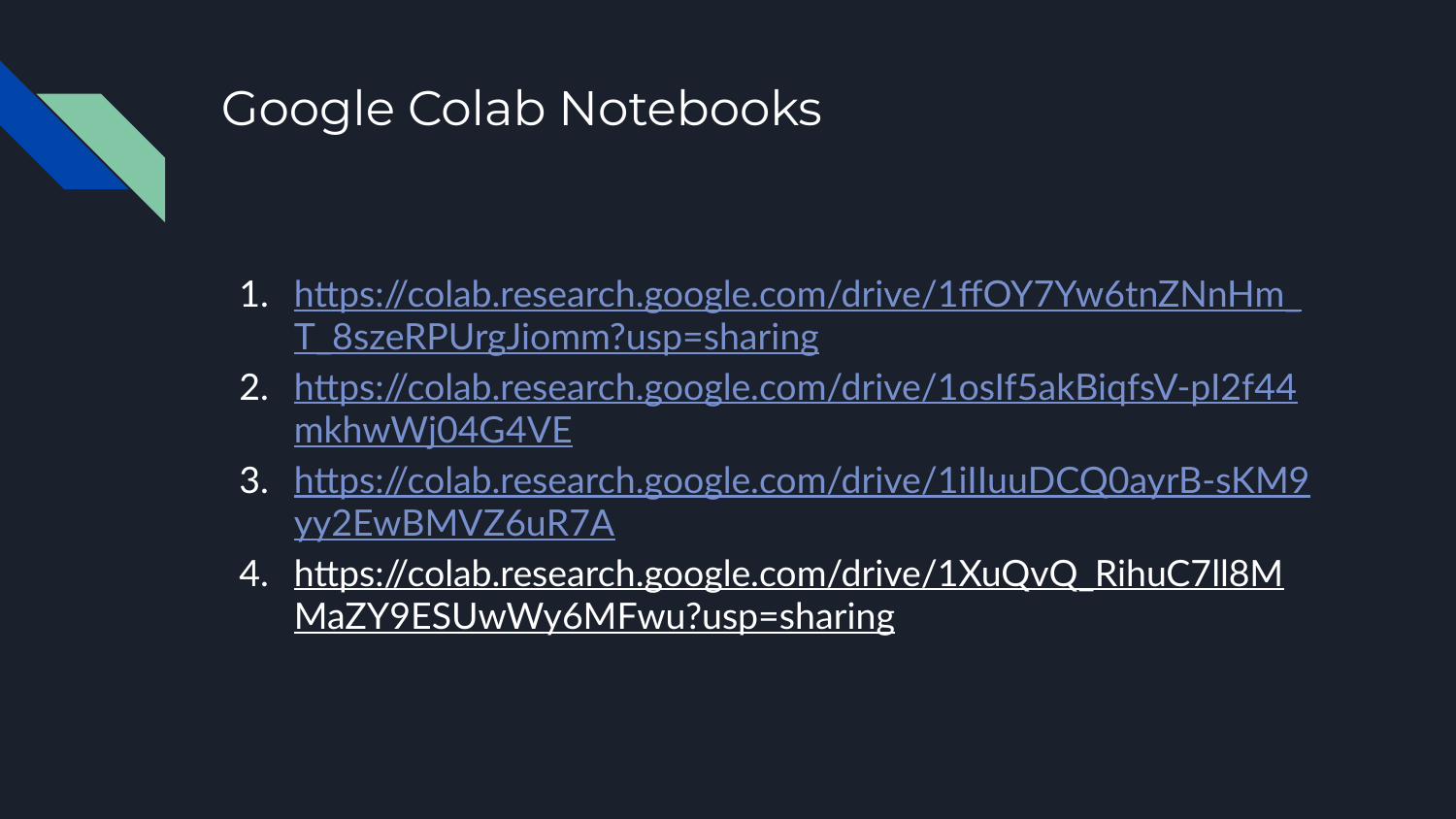

# Google Colab Notebooks
https://colab.research.google.com/drive/1ffOY7Yw6tnZNnHm_T_8szeRPUrgJiomm?usp=sharing
https://colab.research.google.com/drive/1osIf5akBiqfsV-pI2f44mkhwWj04G4VE
https://colab.research.google.com/drive/1iIIuuDCQ0ayrB-sKM9yy2EwBMVZ6uR7A
https://colab.research.google.com/drive/1XuQvQ_RihuC7ll8MMaZY9ESUwWy6MFwu?usp=sharing